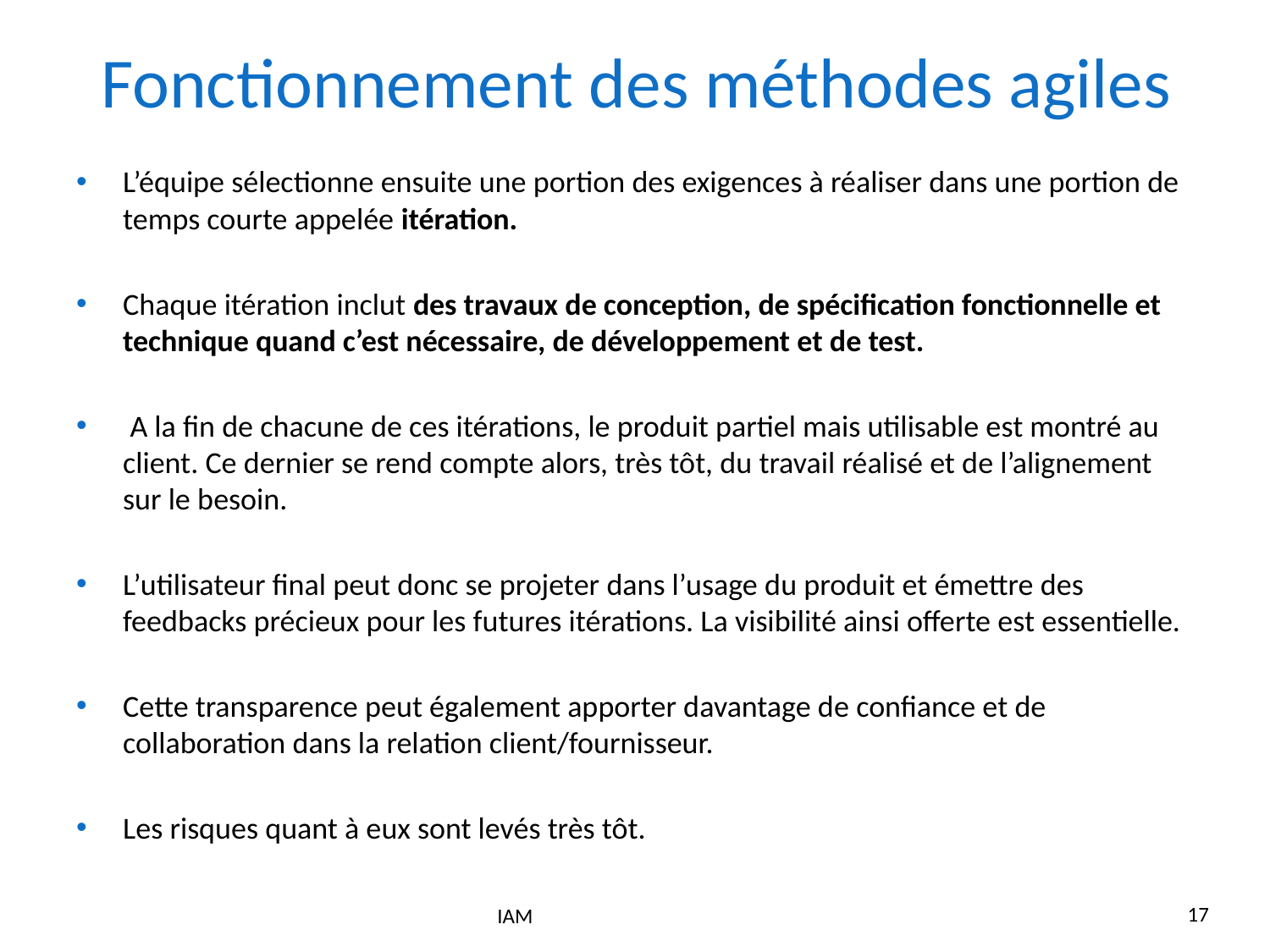

# Fonctionnement des méthodes agiles
L’équipe sélectionne ensuite une portion des exigences à réaliser dans une portion de temps courte appelée itération.

Chaque itération inclut des travaux de conception, de spécification fonctionnelle et technique quand c’est nécessaire, de développement et de test.

 A la fin de chacune de ces itérations, le produit partiel mais utilisable est montré au client. Ce dernier se rend compte alors, très tôt, du travail réalisé et de l’alignement sur le besoin.

L’utilisateur final peut donc se projeter dans l’usage du produit et émettre des feedbacks précieux pour les futures itérations. La visibilité ainsi offerte est essentielle.

Cette transparence peut également apporter davantage de confiance et de collaboration dans la relation client/fournisseur.

Les risques quant à eux sont levés très tôt.